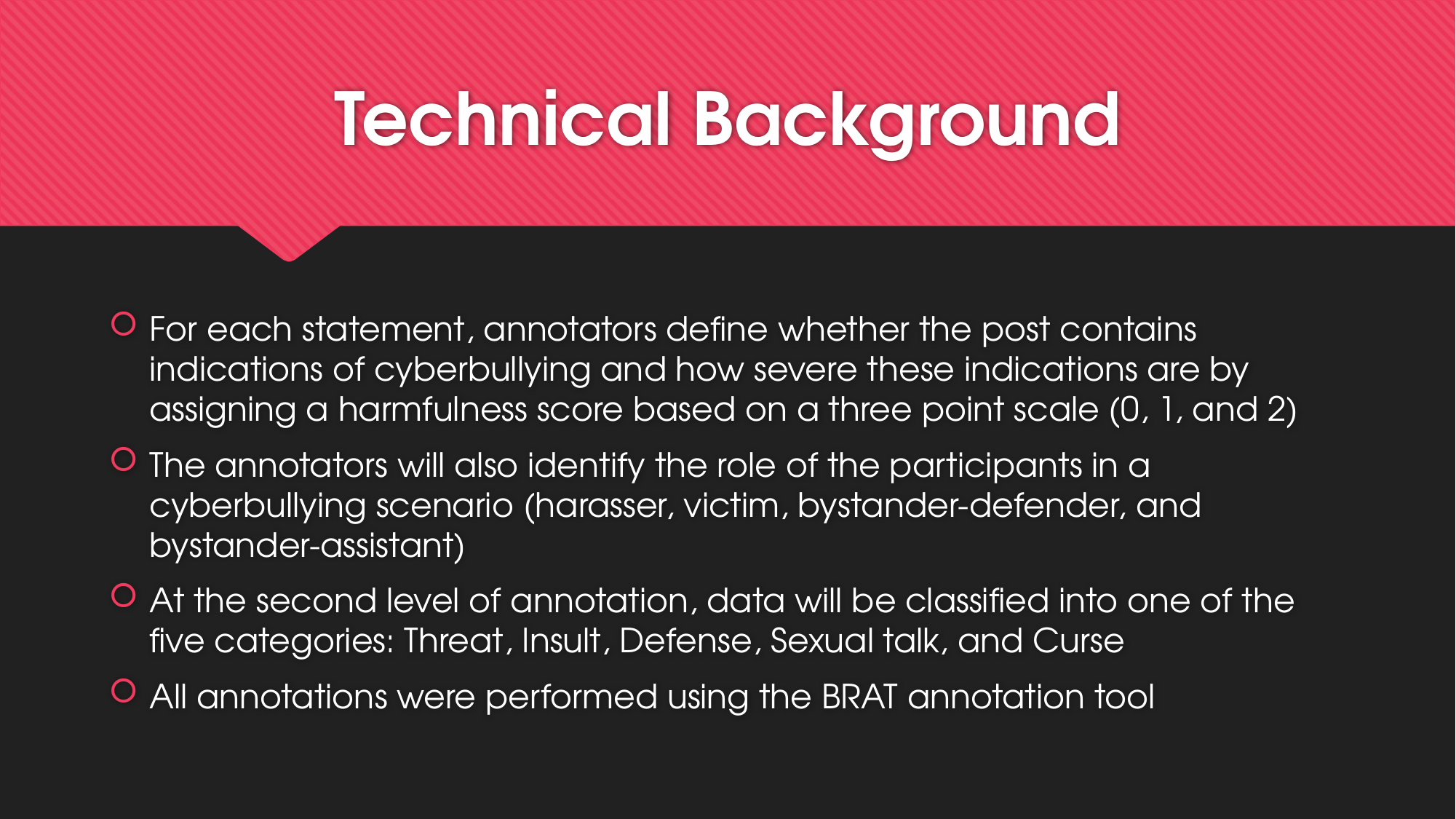

# Technical Background
For each statement, annotators define whether the post contains indications of cyberbullying and how severe these indications are by assigning a harmfulness score based on a three point scale (0, 1, and 2)
The annotators will also identify the role of the participants in a cyberbullying scenario (harasser, victim, bystander-defender, and bystander-assistant)
At the second level of annotation, data will be classified into one of the five categories: Threat, Insult, Defense, Sexual talk, and Curse
All annotations were performed using the BRAT annotation tool